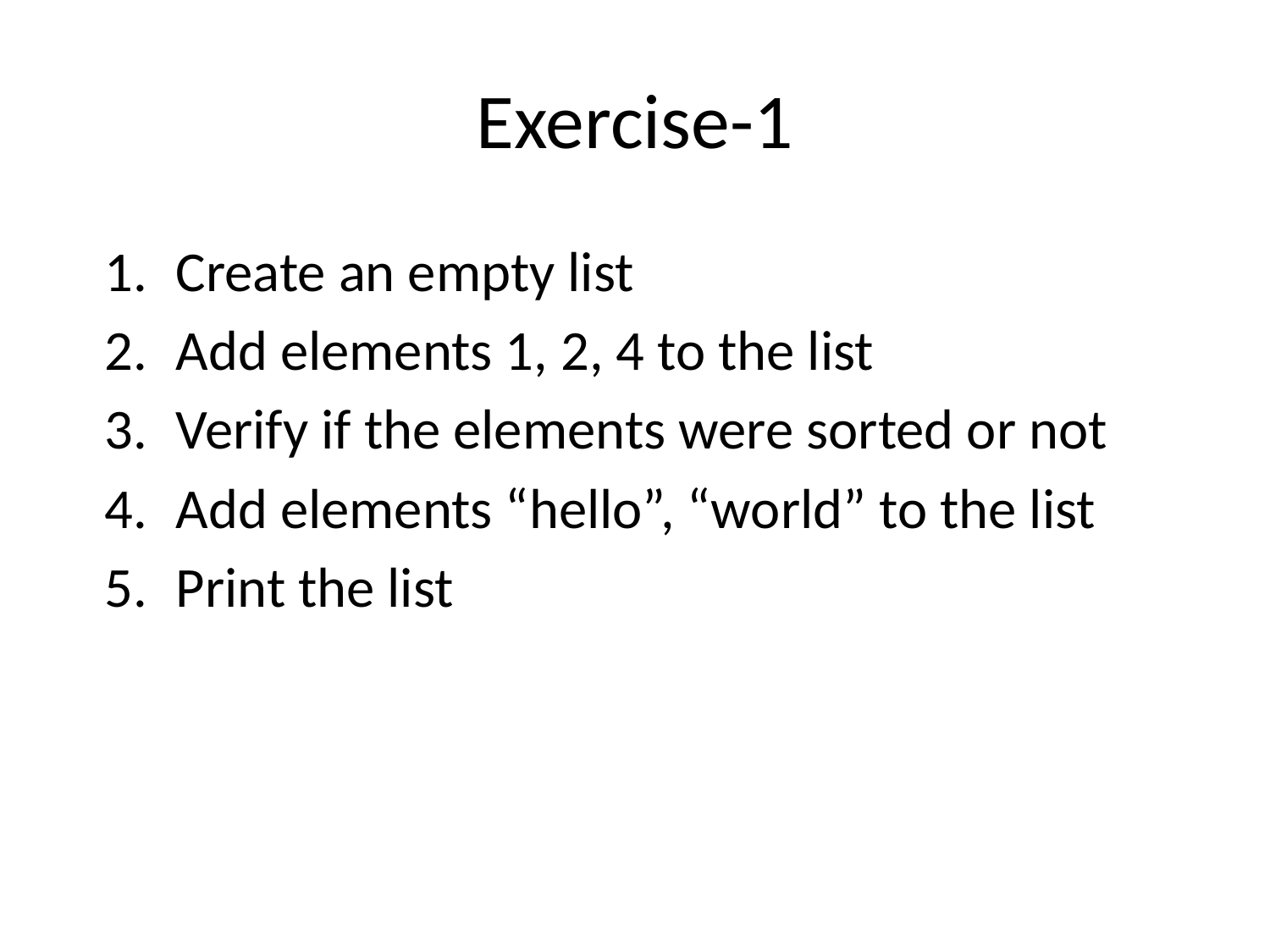

# Exercise-1
Create an empty list
Add elements 1, 2, 4 to the list
Verify if the elements were sorted or not
Add elements “hello”, “world” to the list
Print the list